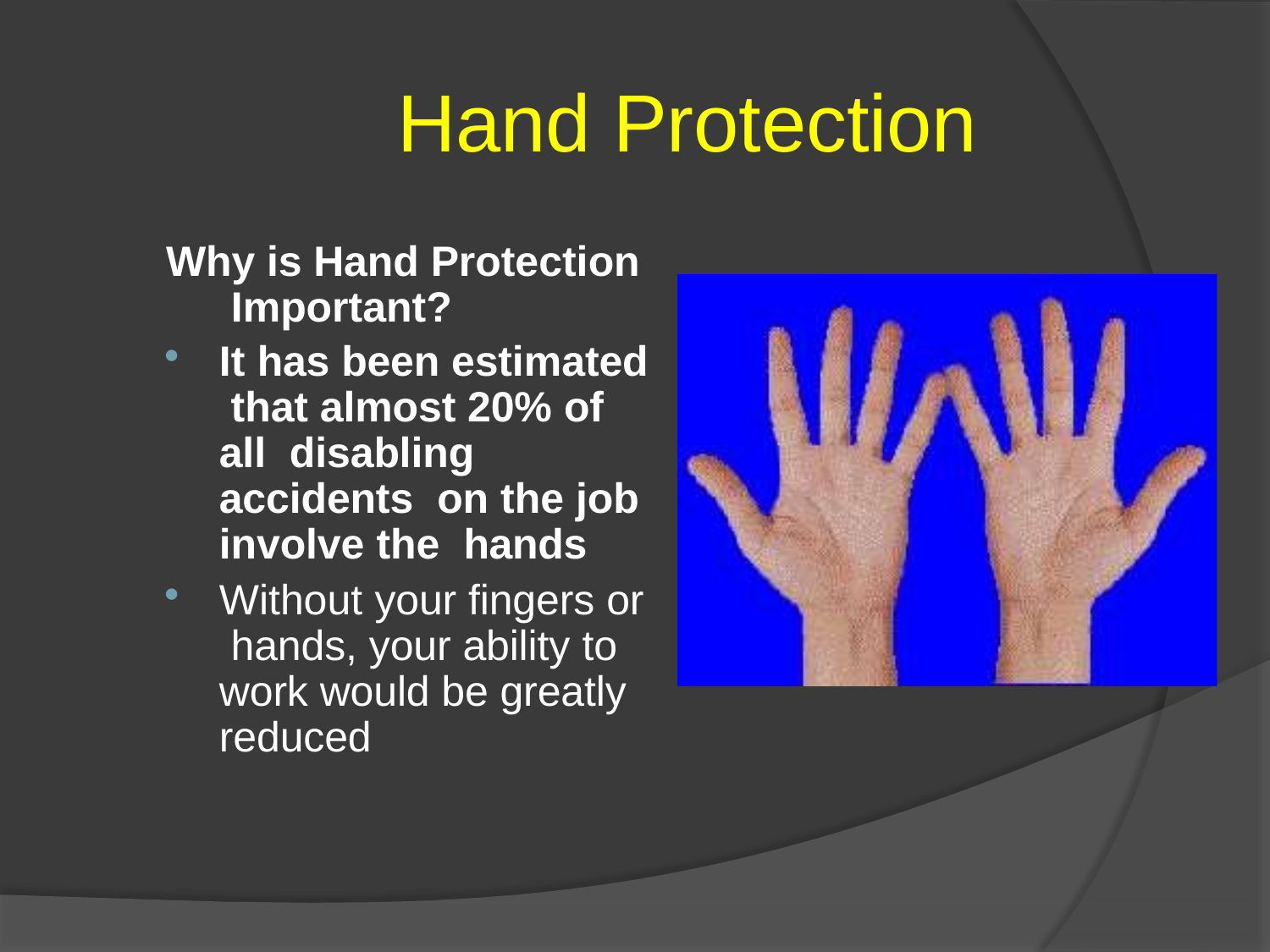

# Hand Protection
Why is Hand Protection  Important?
It has been estimated  that almost 20% of all  disabling accidents  on the job involve the  hands
Without your fingers or  hands, your ability to  work would be greatly  reduced